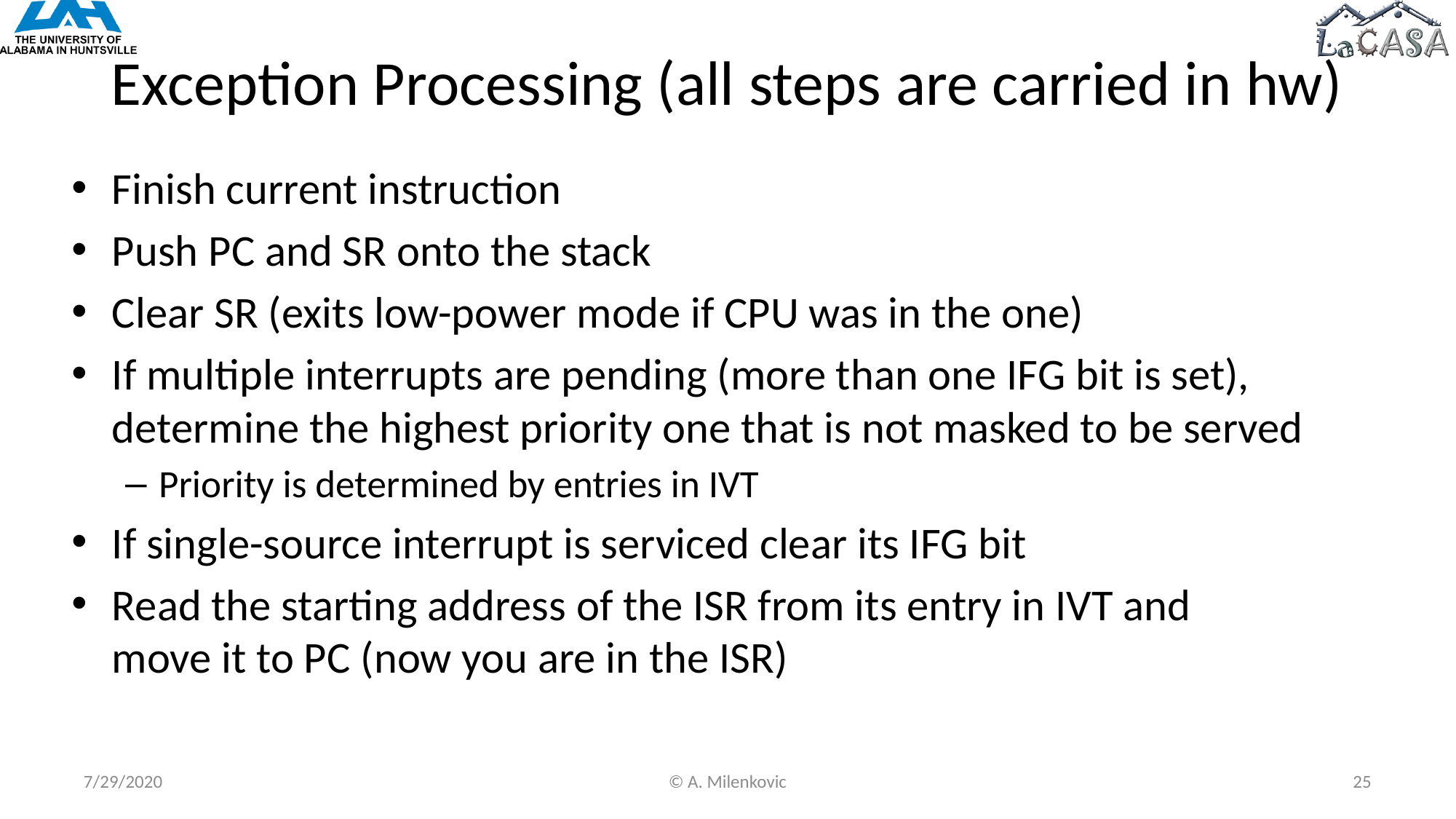

# Exception Processing (all steps are carried in hw)
Finish current instruction
Push PC and SR onto the stack
Clear SR (exits low-power mode if CPU was in the one)
If multiple interrupts are pending (more than one IFG bit is set), determine the highest priority one that is not masked to be served
Priority is determined by entries in IVT
If single-source interrupt is serviced clear its IFG bit
Read the starting address of the ISR from its entry in IVT and
move it to PC (now you are in the ISR)
7/29/2020
© A. Milenkovic
25